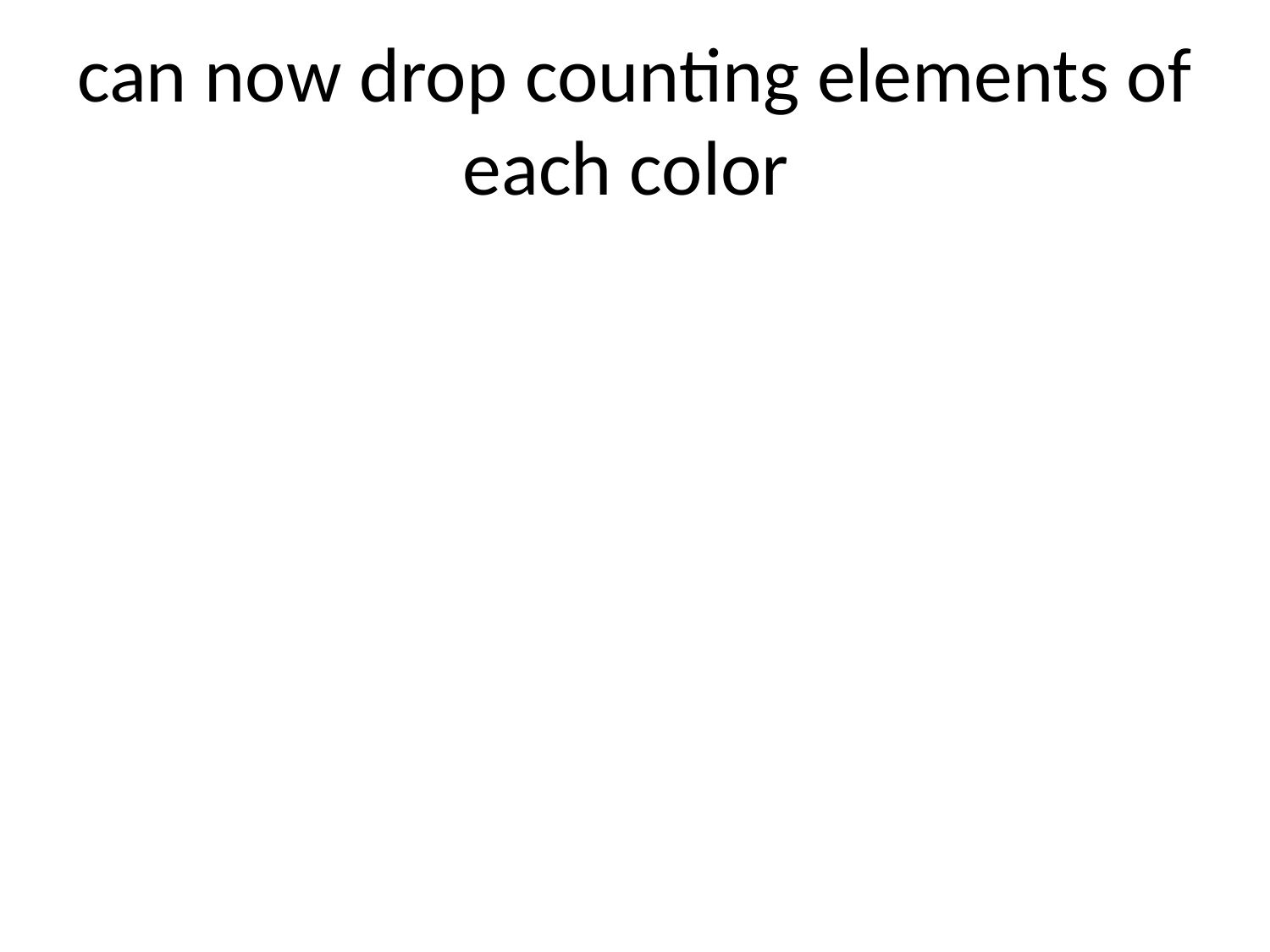

# can now drop counting elements of each color